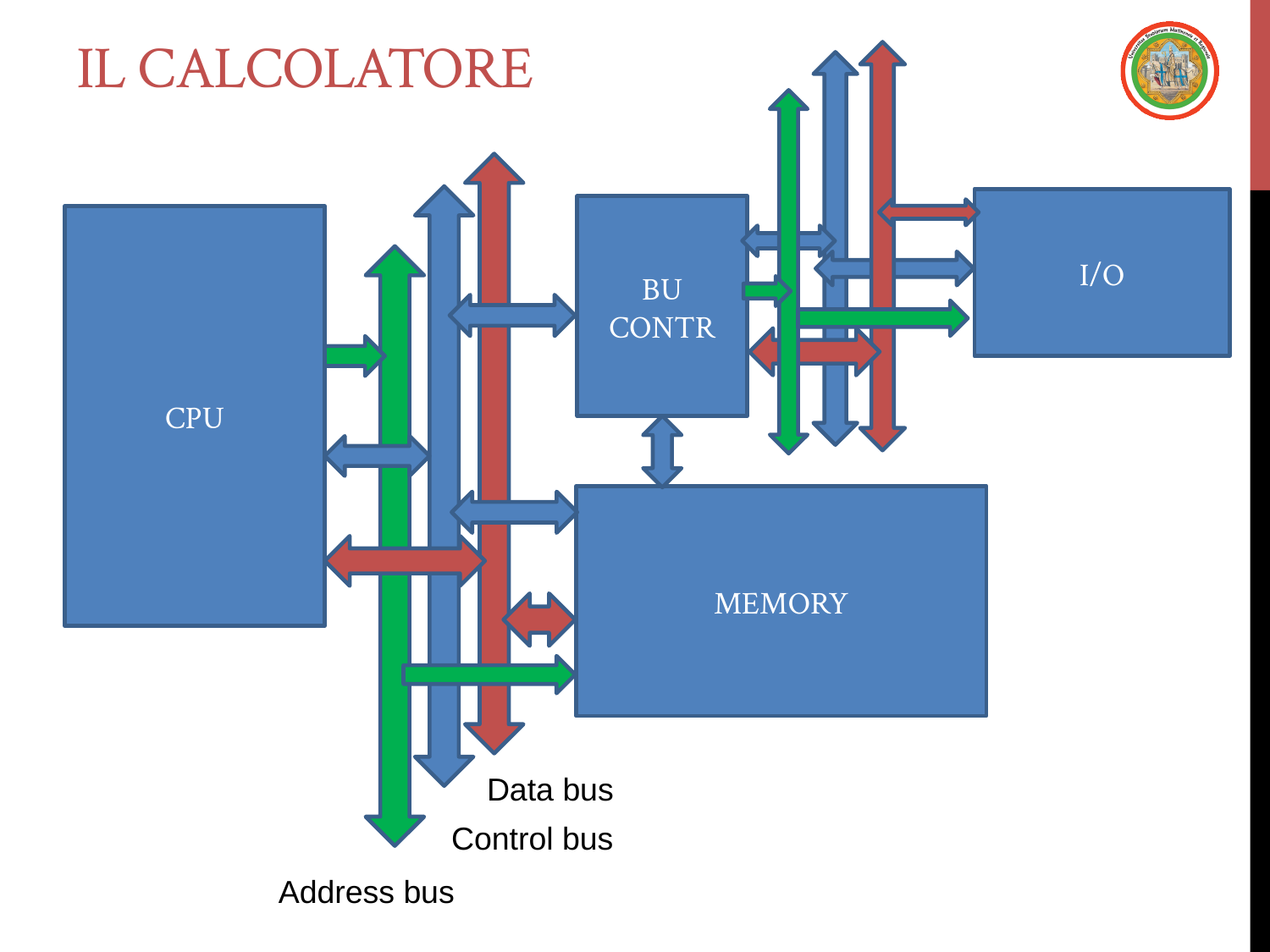

# Il calcolatore
I/O
BU CONTR

CPU

MEMORY

Data bus
Control bus
Address bus